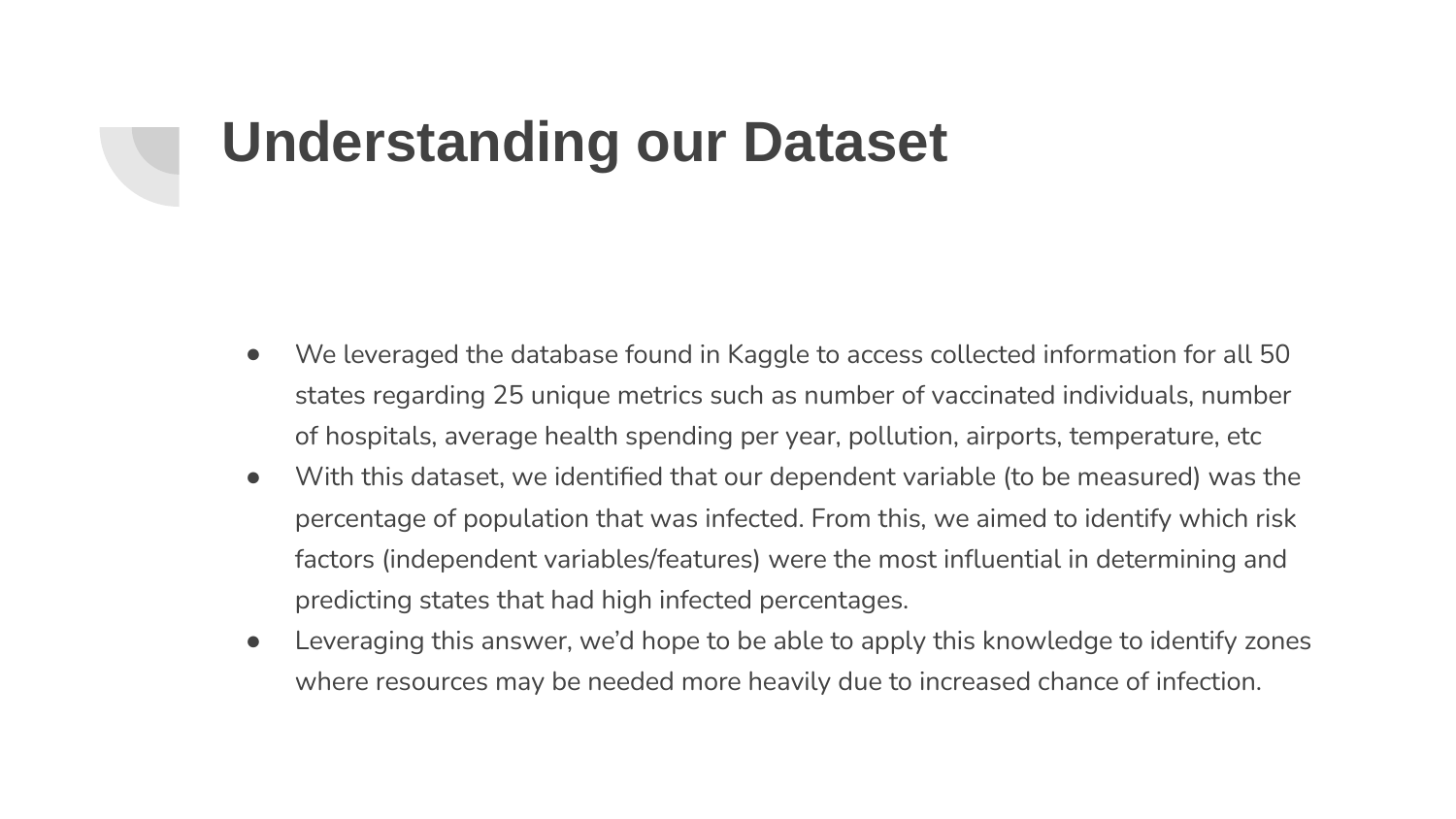

# Understanding our Dataset
We leveraged the database found in Kaggle to access collected information for all 50 states regarding 25 unique metrics such as number of vaccinated individuals, number of hospitals, average health spending per year, pollution, airports, temperature, etc
With this dataset, we identified that our dependent variable (to be measured) was the percentage of population that was infected. From this, we aimed to identify which risk factors (independent variables/features) were the most influential in determining and predicting states that had high infected percentages.
Leveraging this answer, we’d hope to be able to apply this knowledge to identify zones where resources may be needed more heavily due to increased chance of infection.